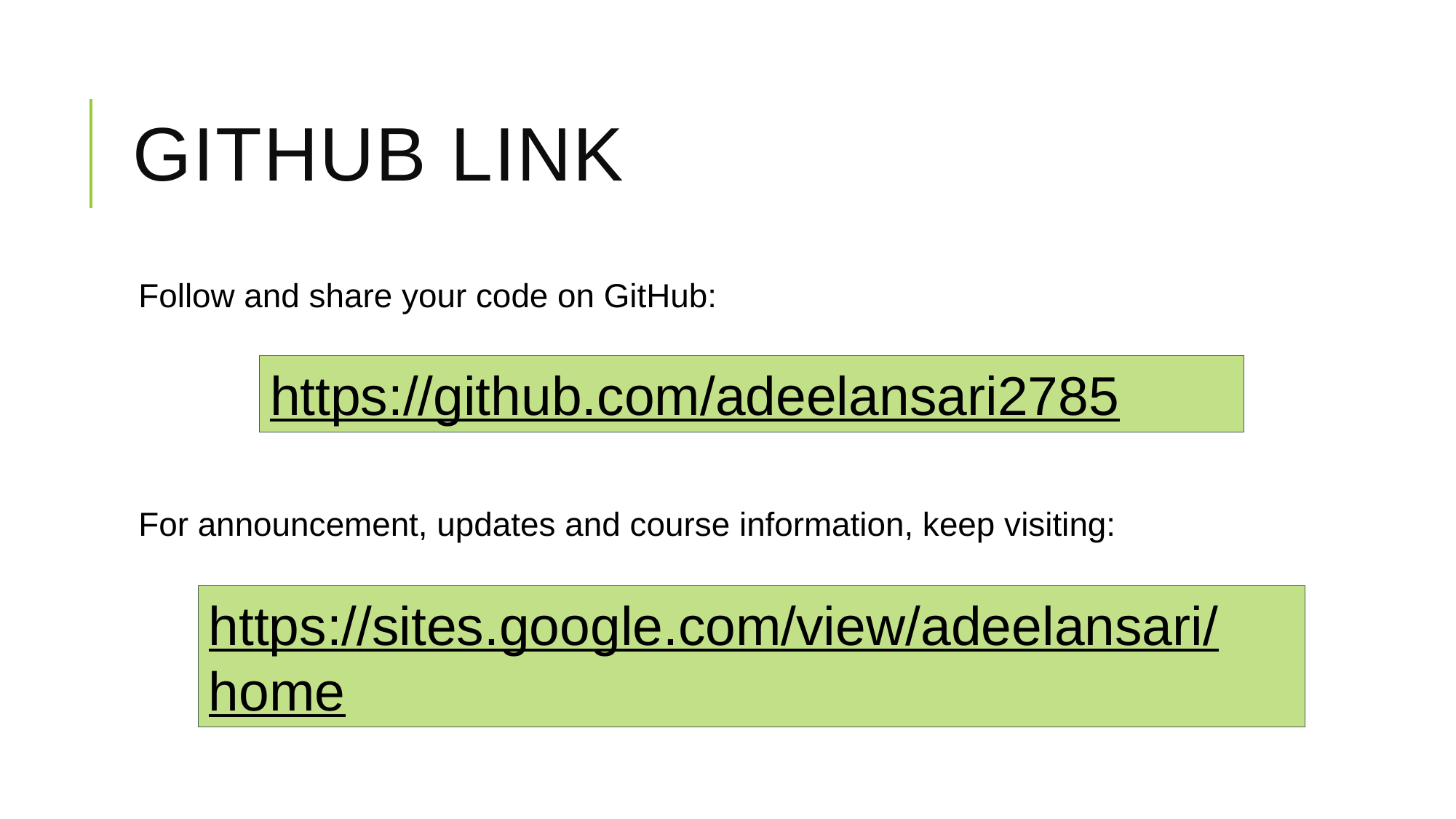

# GitHub link
Follow and share your code on GitHub:

For announcement, updates and course information, keep visiting:

https://github.com/adeelansari2785
https://sites.google.com/view/adeelansari/home